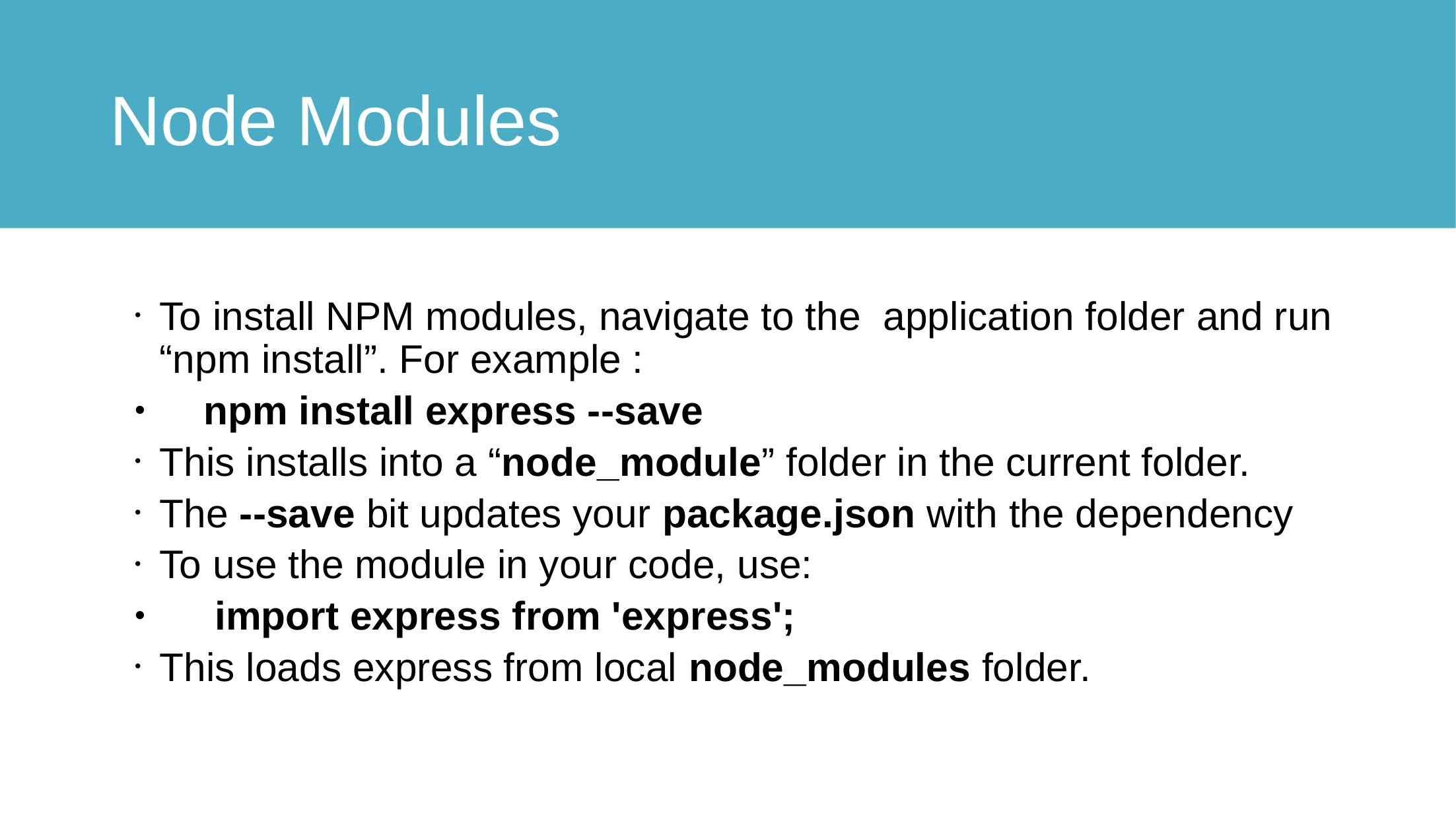

Node Modules
To install NPM modules, navigate to the  application folder and run “npm install”. For example :
    npm install express --save
This installs into a “node_module” folder in the current folder.
The --save bit updates your package.json with the dependency
To use the module in your code, use:
     import express from 'express';
This loads express from local node_modules folder.